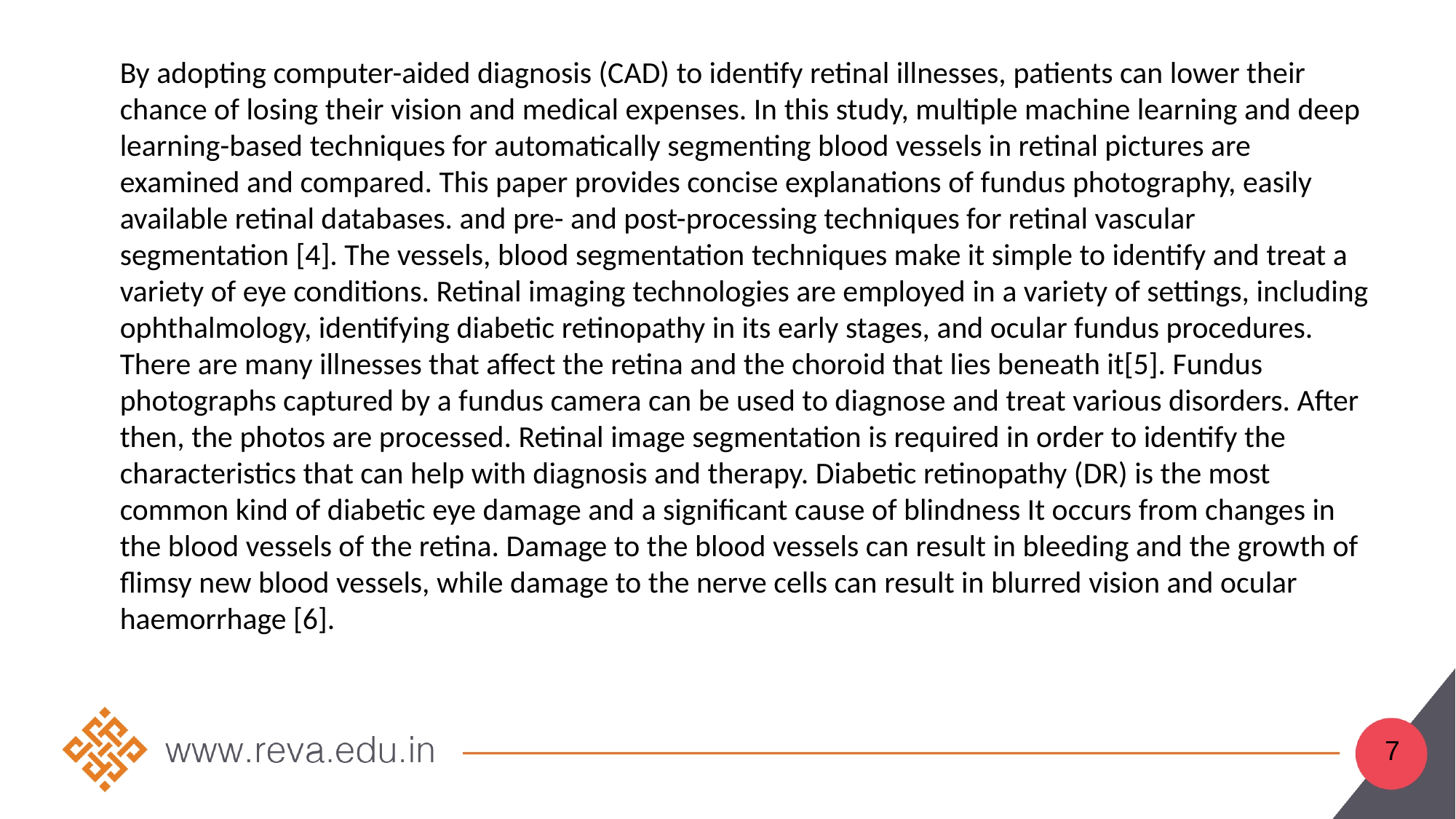

By adopting computer-aided diagnosis (CAD) to identify retinal illnesses, patients can lower their chance of losing their vision and medical expenses. In this study, multiple machine learning and deep learning-based techniques for automatically segmenting blood vessels in retinal pictures are examined and compared. This paper provides concise explanations of fundus photography, easily available retinal databases. and pre- and post-processing techniques for retinal vascular segmentation [4]. The vessels, blood segmentation techniques make it simple to identify and treat a variety of eye conditions. Retinal imaging technologies are employed in a variety of settings, including ophthalmology, identifying diabetic retinopathy in its early stages, and ocular fundus procedures. There are many illnesses that affect the retina and the choroid that lies beneath it[5]. Fundus photographs captured by a fundus camera can be used to diagnose and treat various disorders. After then, the photos are processed. Retinal image segmentation is required in order to identify the characteristics that can help with diagnosis and therapy. Diabetic retinopathy (DR) is the most common kind of diabetic eye damage and a significant cause of blindness It occurs from changes in the blood vessels of the retina. Damage to the blood vessels can result in bleeding and the growth of flimsy new blood vessels, while damage to the nerve cells can result in blurred vision and ocular haemorrhage [6].

7